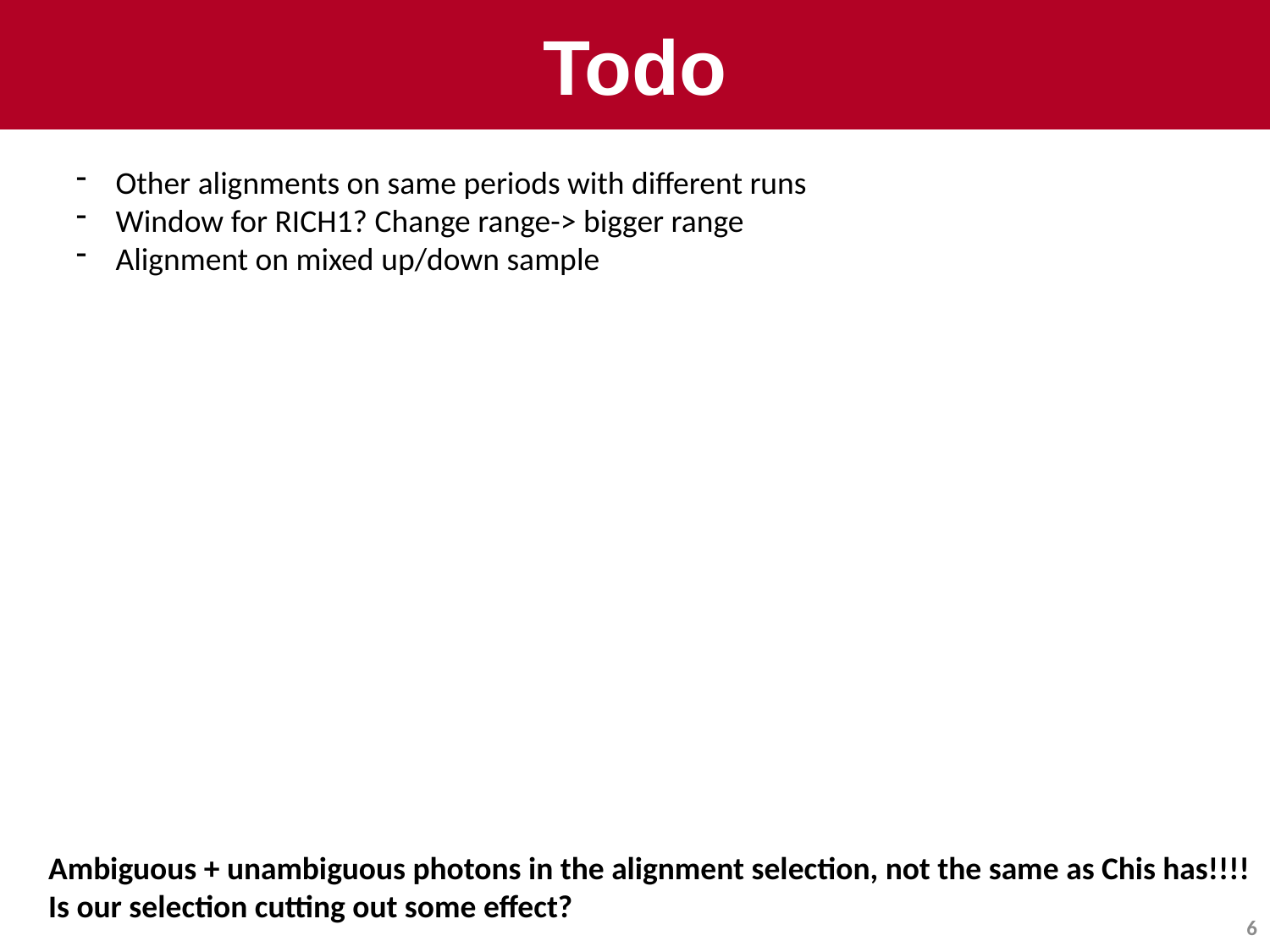

# Todo
Other alignments on same periods with different runs
Window for RICH1? Change range-> bigger range
Alignment on mixed up/down sample
Ambiguous + unambiguous photons in the alignment selection, not the same as Chis has!!!!
Is our selection cutting out some effect?
6